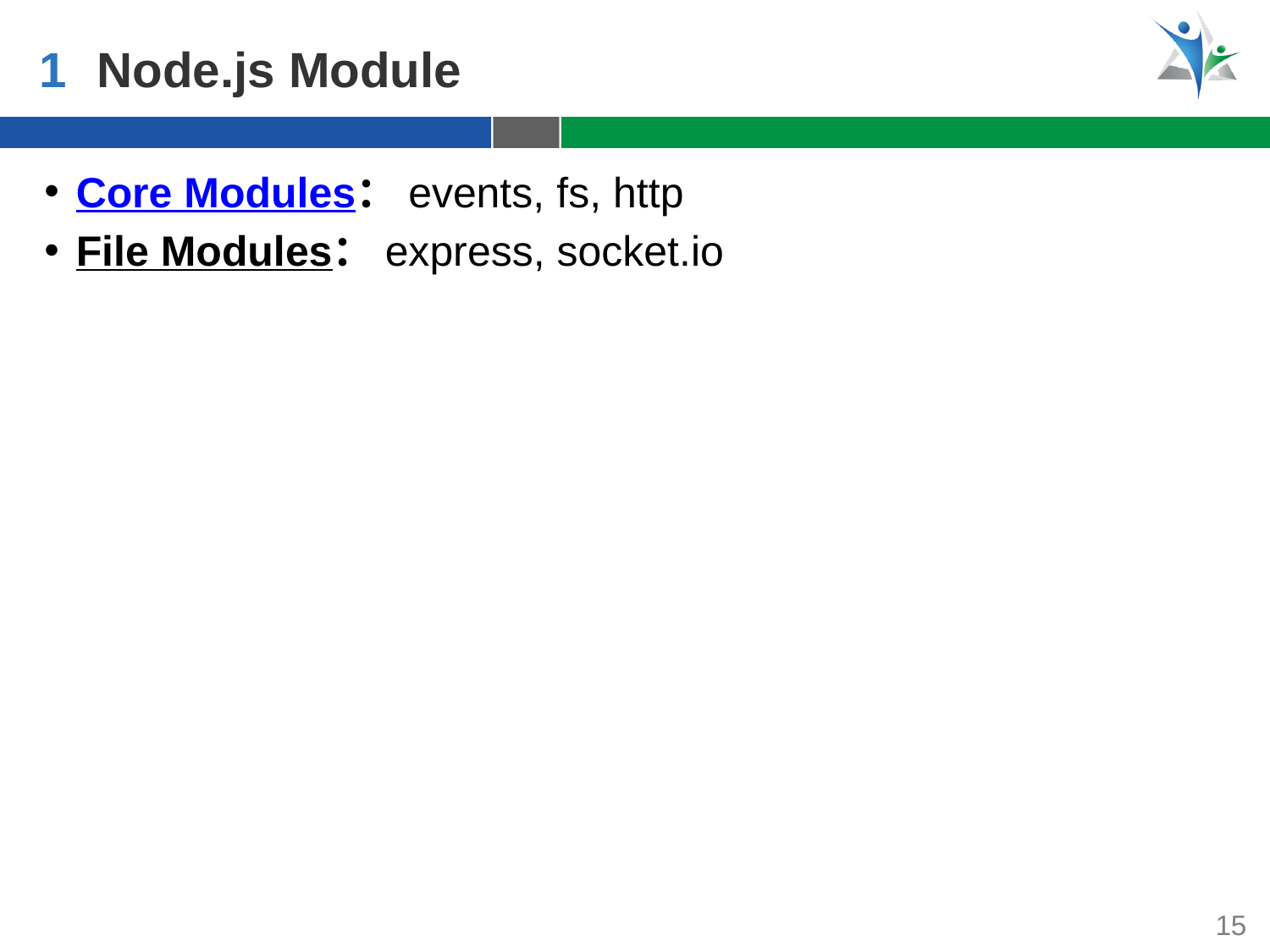

1
Node.js Module
Core Modules：events, fs, http
File Modules：express, socket.io